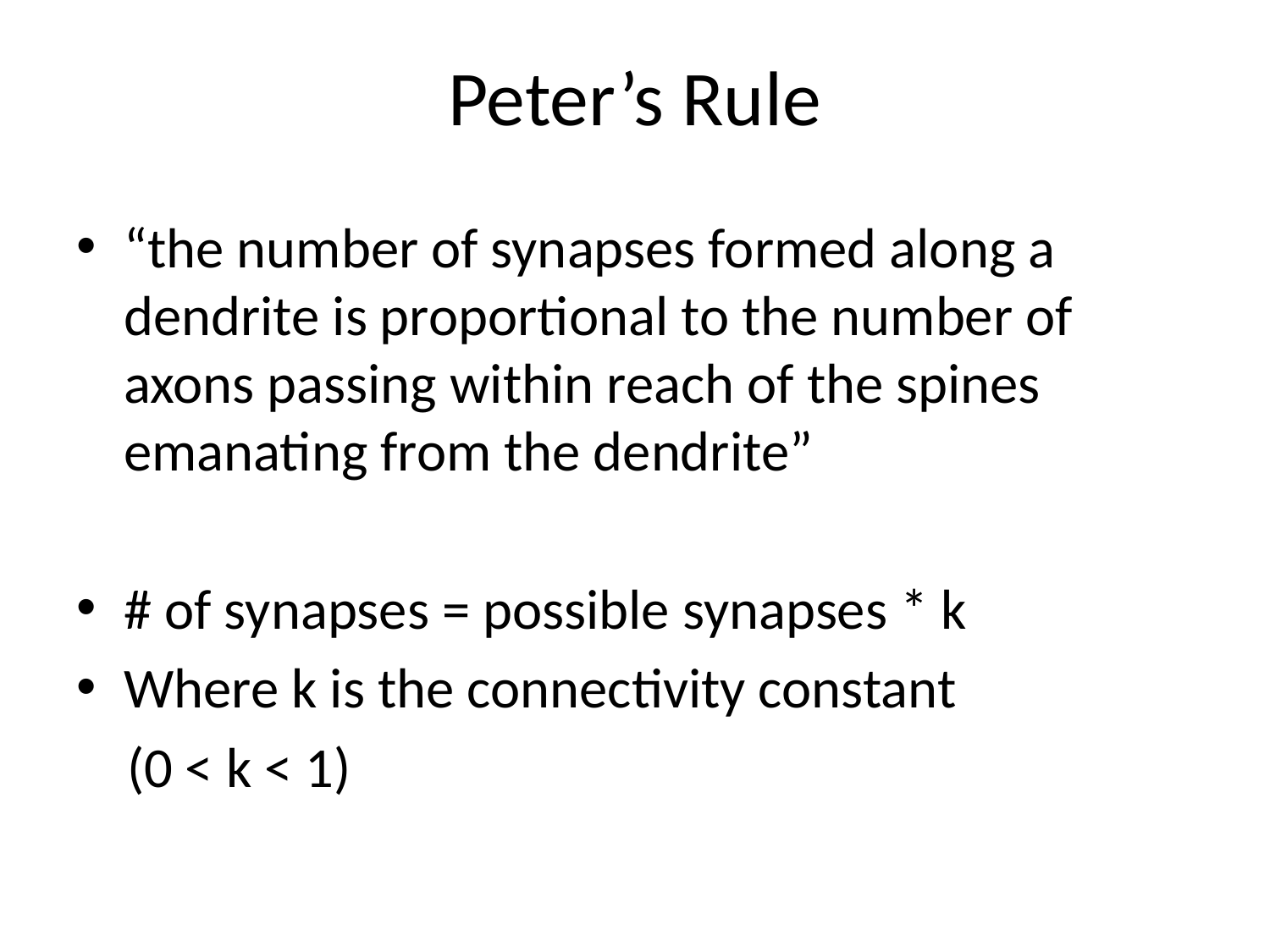

# Peter’s Rule
“the number of synapses formed along a dendrite is proportional to the number of axons passing within reach of the spines emanating from the dendrite”

# of synapses = possible synapses * k
Where k is the connectivity constant
    (0 < k < 1)